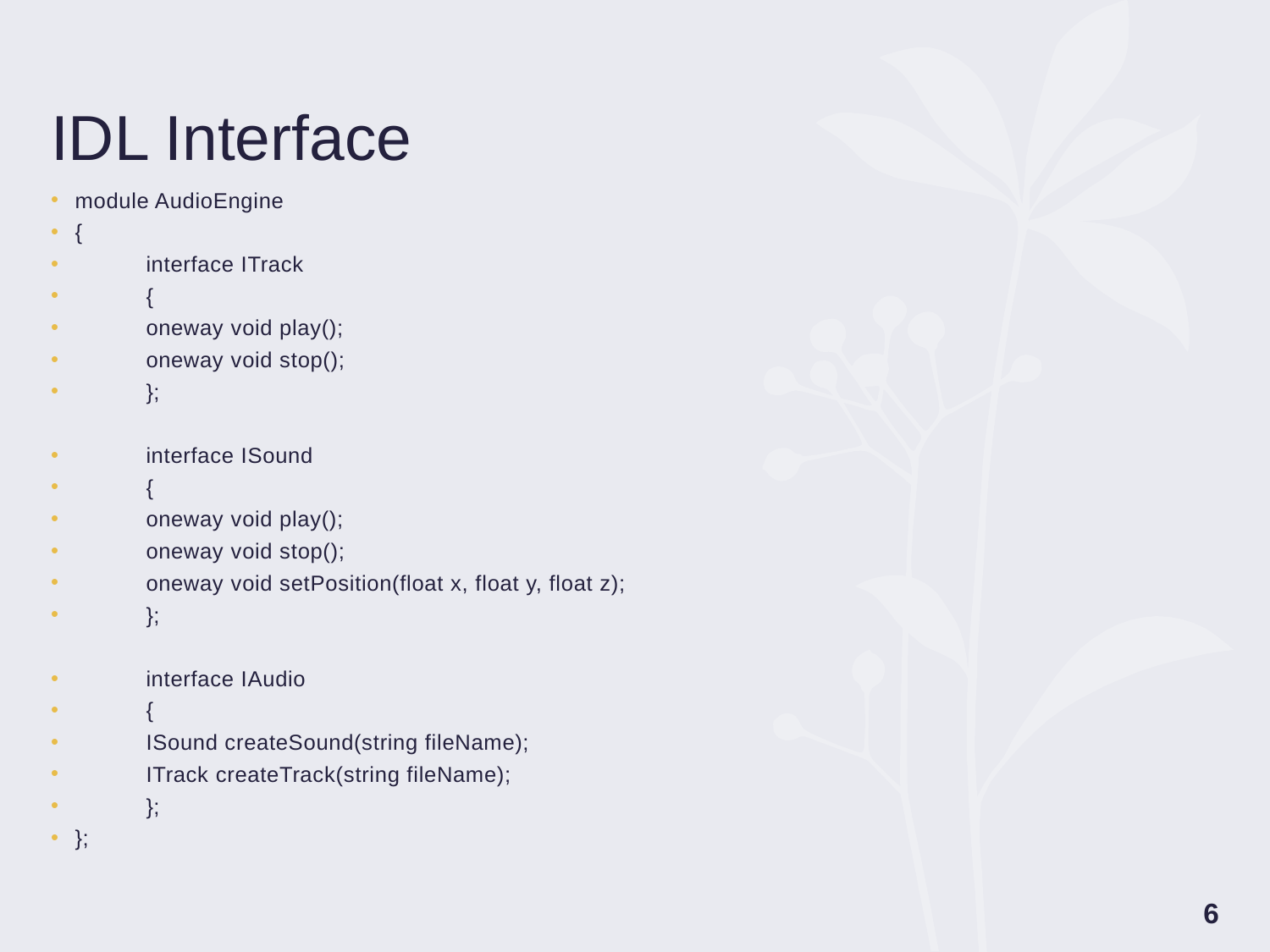

# IDL Interface
module AudioEngine
{
	interface ITrack
	{
		oneway void play();
		oneway void stop();
	};

	interface ISound
	{
		oneway void play();
		oneway void stop();
		oneway void setPosition(float x, float y, float z);
	};

	interface IAudio
	{
		ISound createSound(string fileName);
		ITrack createTrack(string fileName);
	};
};

6